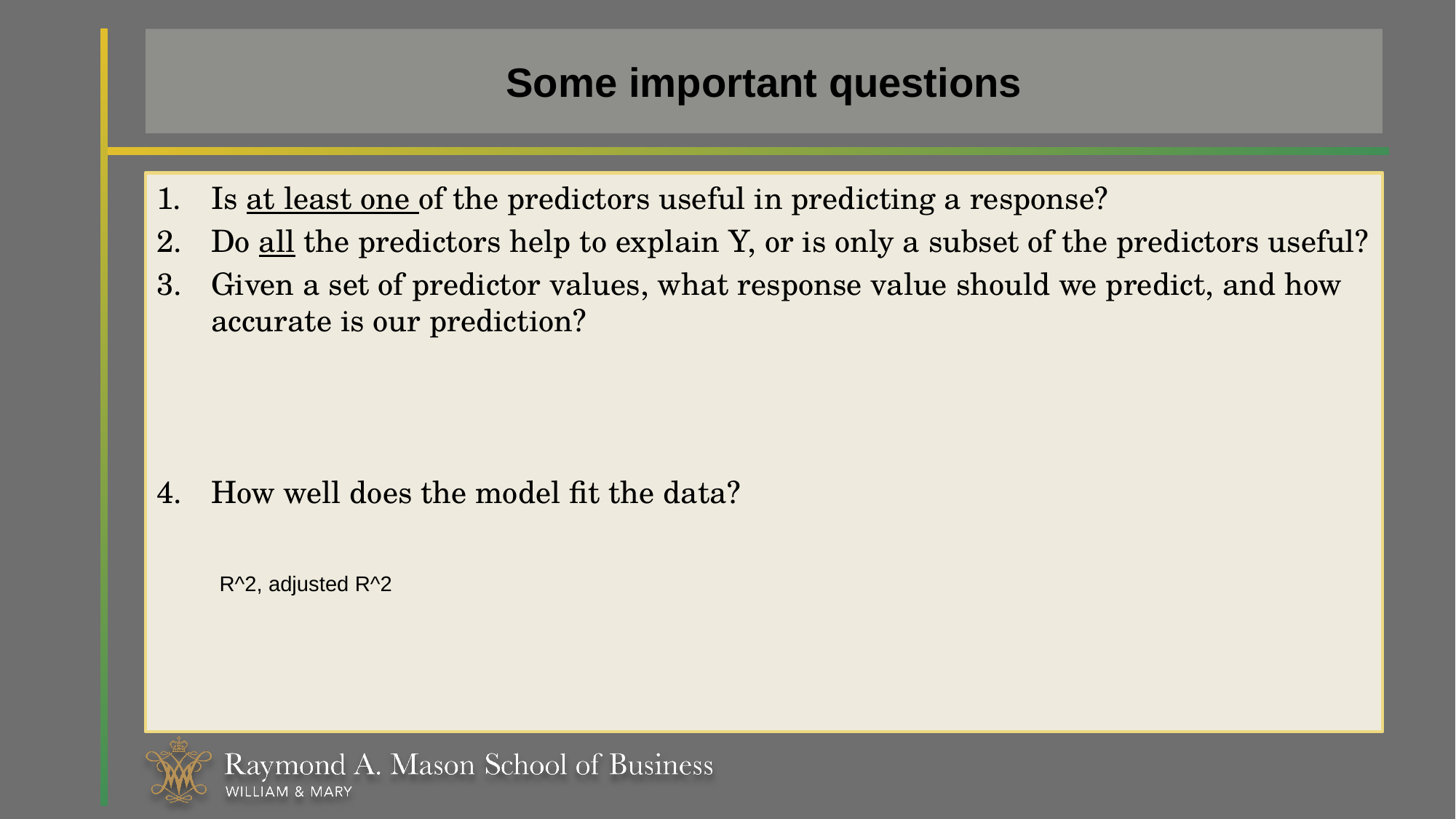

# Some important questions
Is at least one of the predictors useful in predicting a response?
Do all the predictors help to explain Y, or is only a subset of the predictors useful?
Given a set of predictor values, what response value should we predict, and how accurate is our prediction?

How well does the model fit the data?

R^2, adjusted R^2